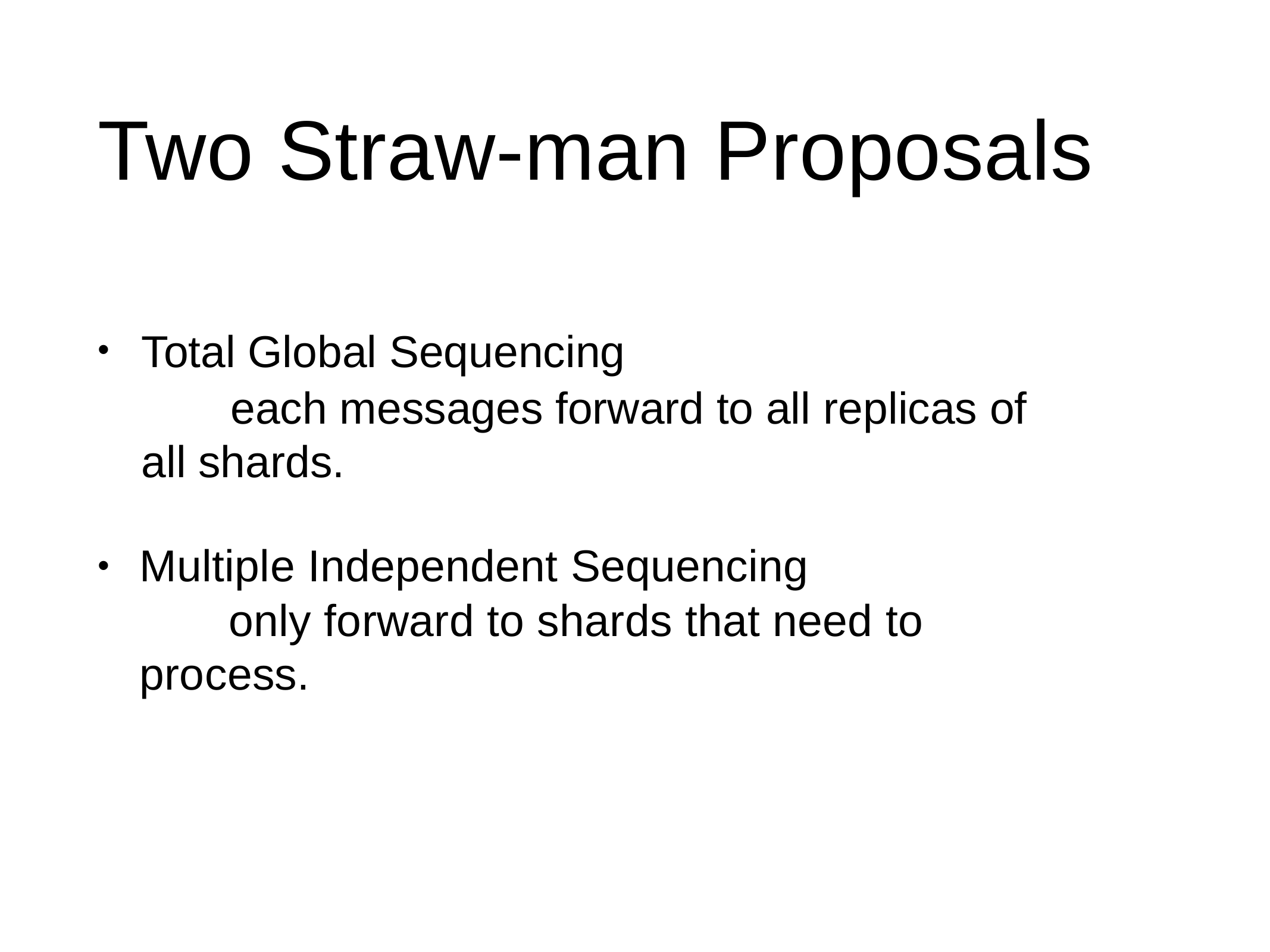

# Two Straw-man Proposals
Total Global Sequencing
	each messages forward to all replicas of all shards.
•
Multiple Independent Sequencing
	only forward to shards that need to process.
•